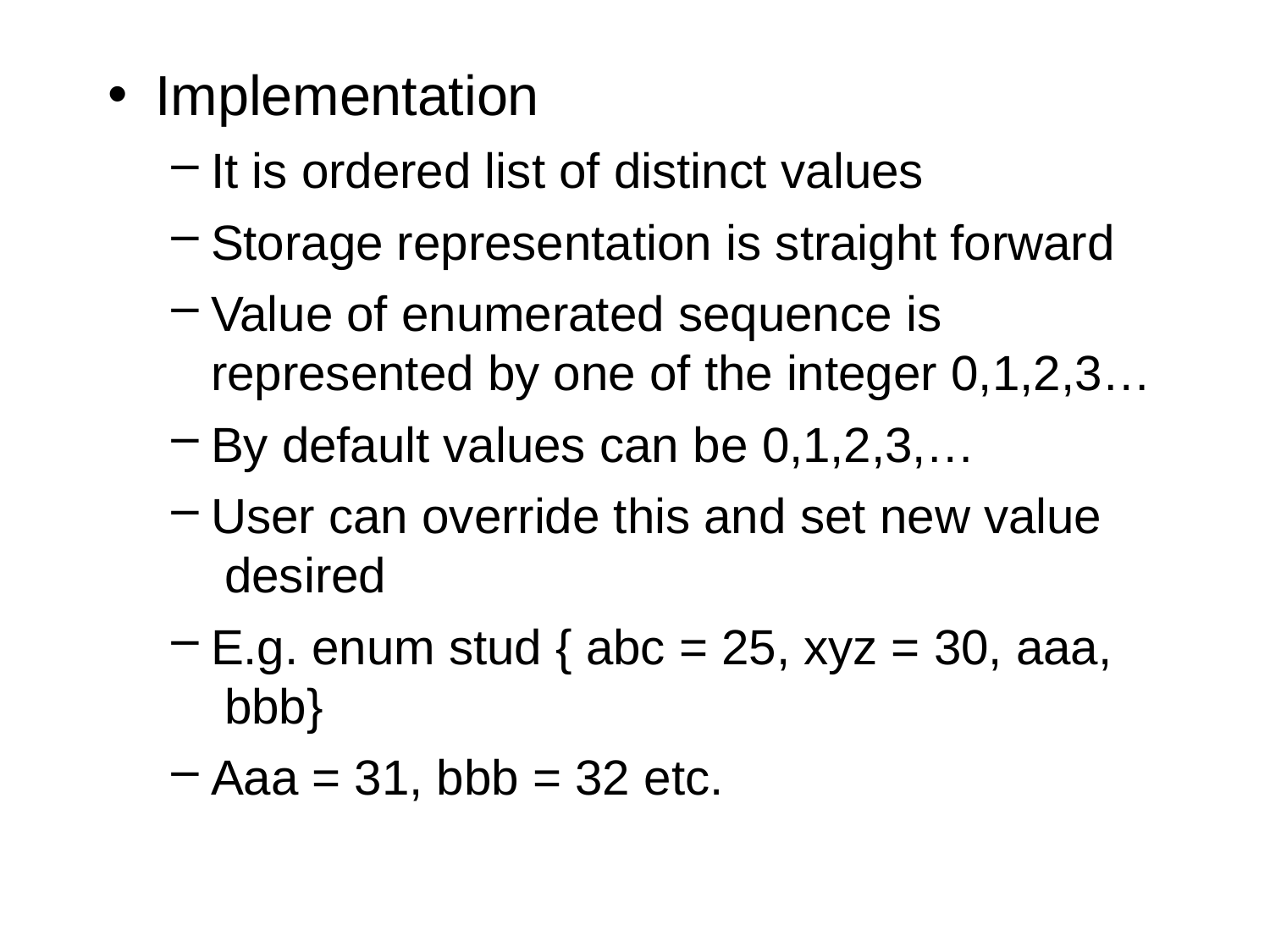

# Implementation
It is ordered list of distinct values
Storage representation is straight forward
Value of enumerated sequence is  represented by one of the integer 0,1,2,3…
By default values can be 0,1,2,3,…
User can override this and set new value  desired
E.g. enum stud { abc = 25, xyz = 30, aaa,  bbb}
Aaa = 31, bbb = 32 etc.